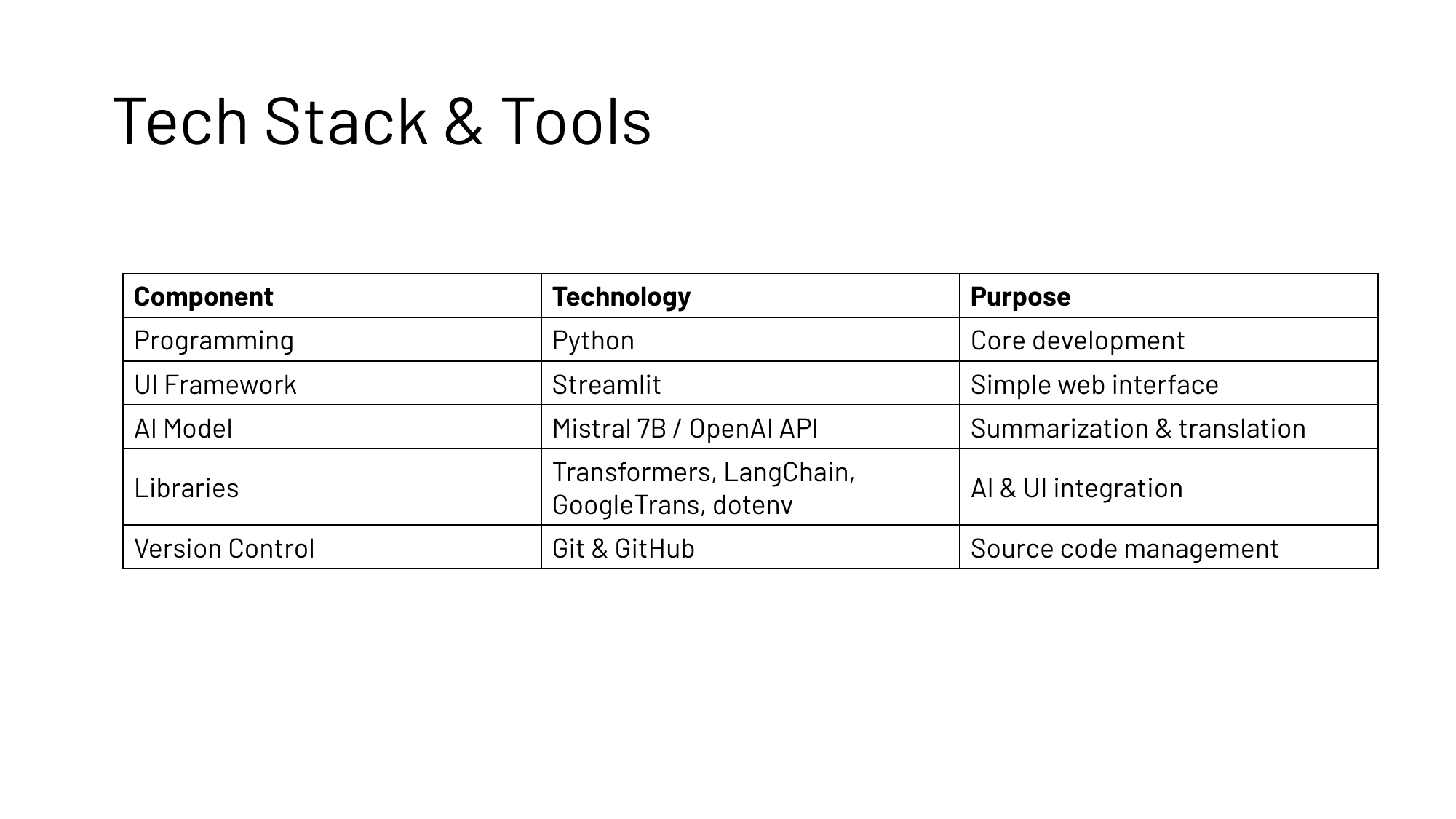

# Tech Stack & Tools
| Component | Technology | Purpose |
| --- | --- | --- |
| Programming | Python | Core development |
| UI Framework | Streamlit | Simple web interface |
| AI Model | Mistral 7B / OpenAI API | Summarization & translation |
| Libraries | Transformers, LangChain, GoogleTrans, dotenv | AI & UI integration |
| Version Control | Git & GitHub | Source code management |